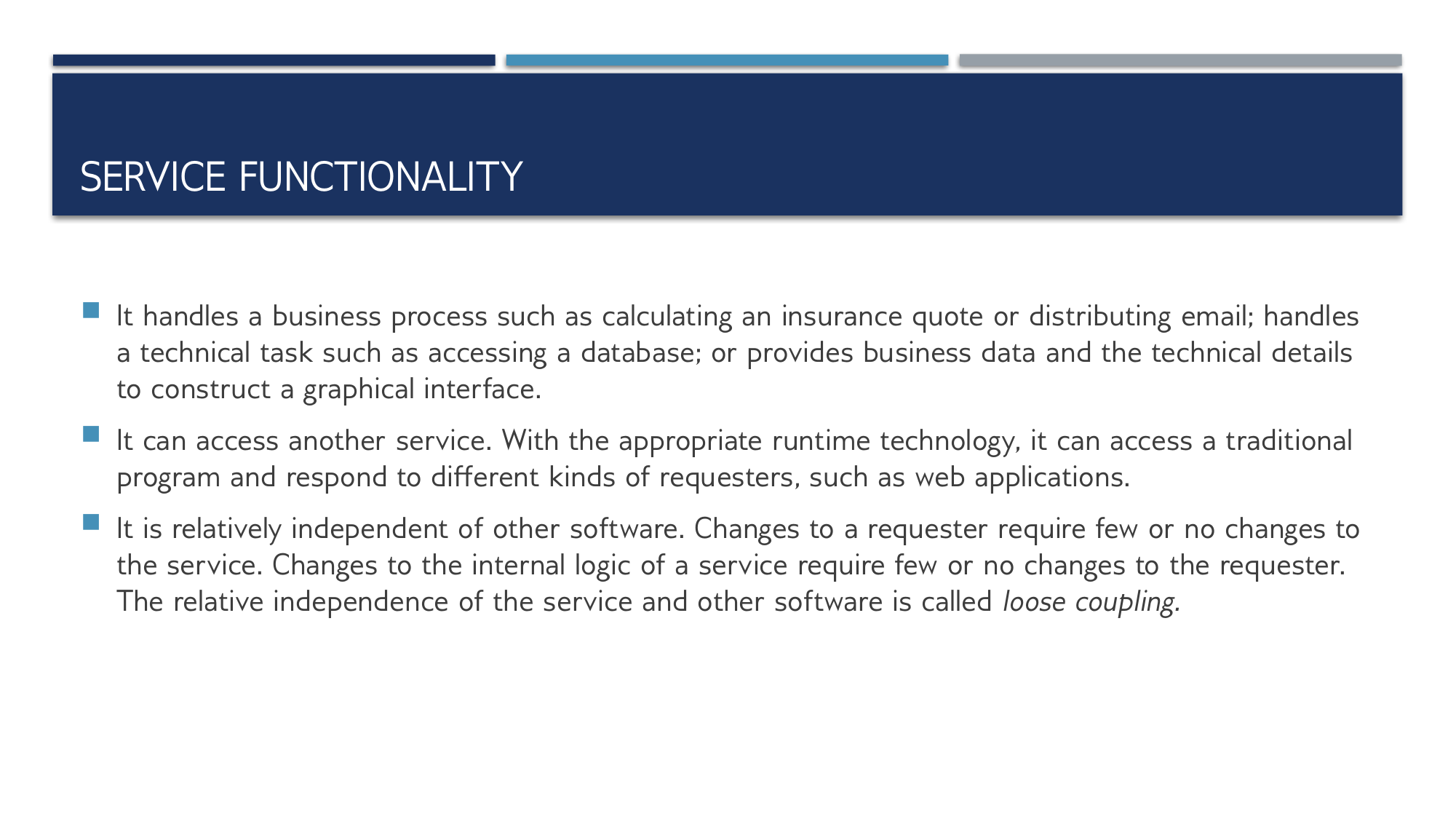

# Service Functionality
It handles a business process such as calculating an insurance quote or distributing email; handles a technical task such as accessing a database; or provides business data and the technical details to construct a graphical interface.
It can access another service. With the appropriate runtime technology, it can access a traditional program and respond to different kinds of requesters, such as web applications.
It is relatively independent of other software. Changes to a requester require few or no changes to the service. Changes to the internal logic of a service require few or no changes to the requester. The relative independence of the service and other software is called loose coupling.